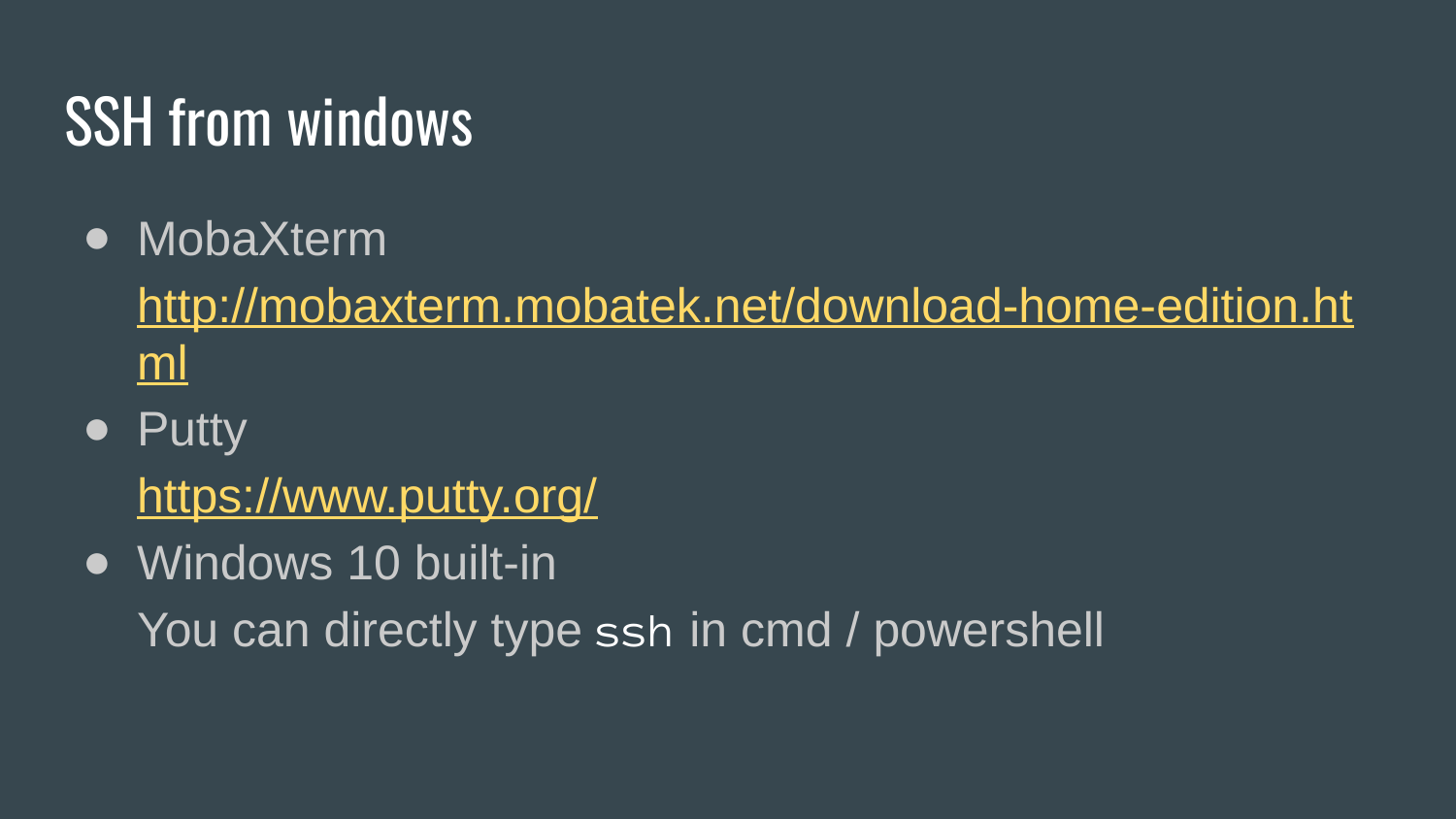

# SSH from windows
MobaXterm http://mobaxterm.mobatek.net/download-home-edition.html
Putty
https://www.putty.org/
Windows 10 built-in
You can directly type ssh in cmd / powershell